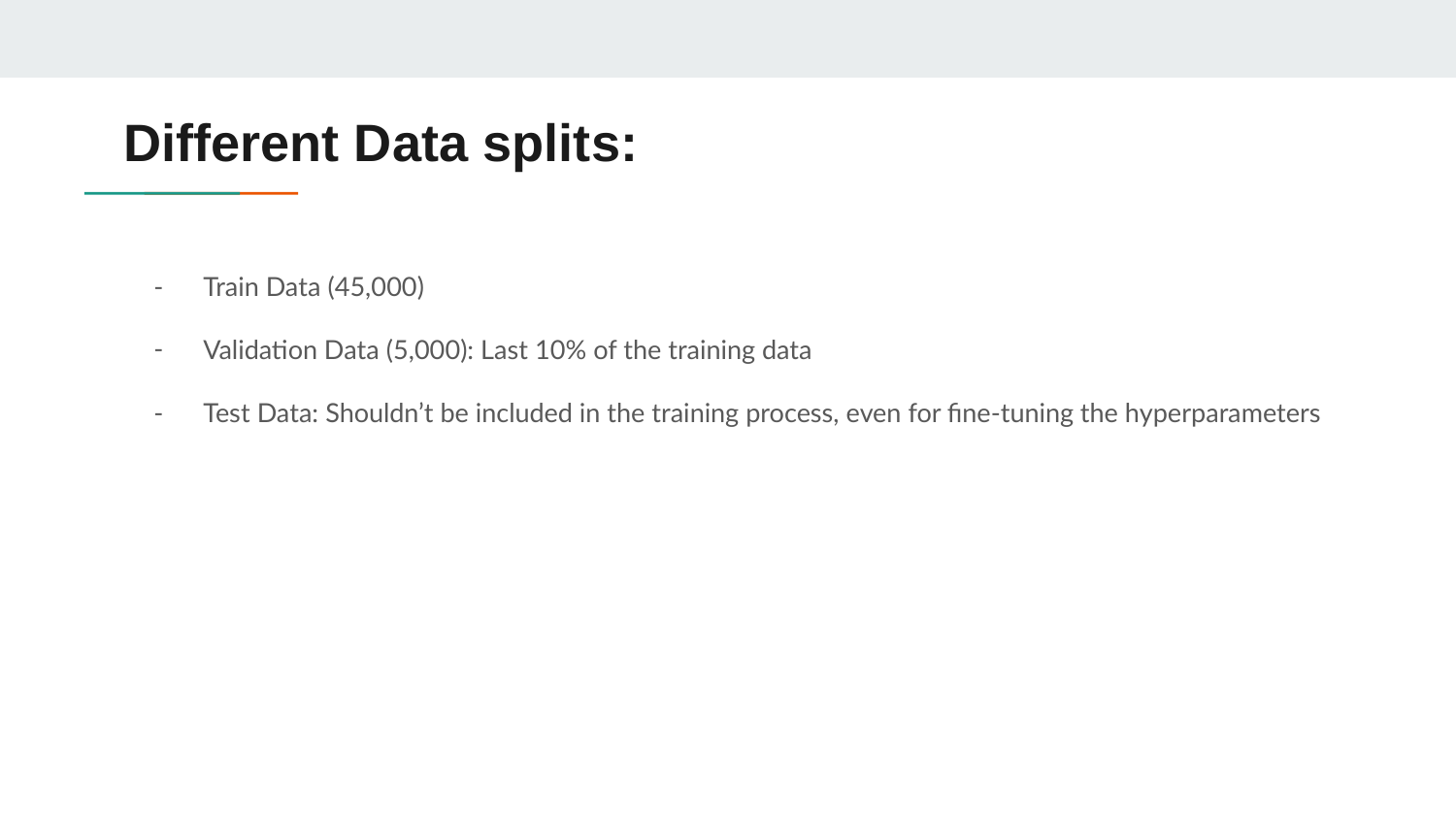

# Different Data splits:
Train Data (45,000)
Validation Data (5,000): Last 10% of the training data
Test Data: Shouldn’t be included in the training process, even for fine-tuning the hyperparameters